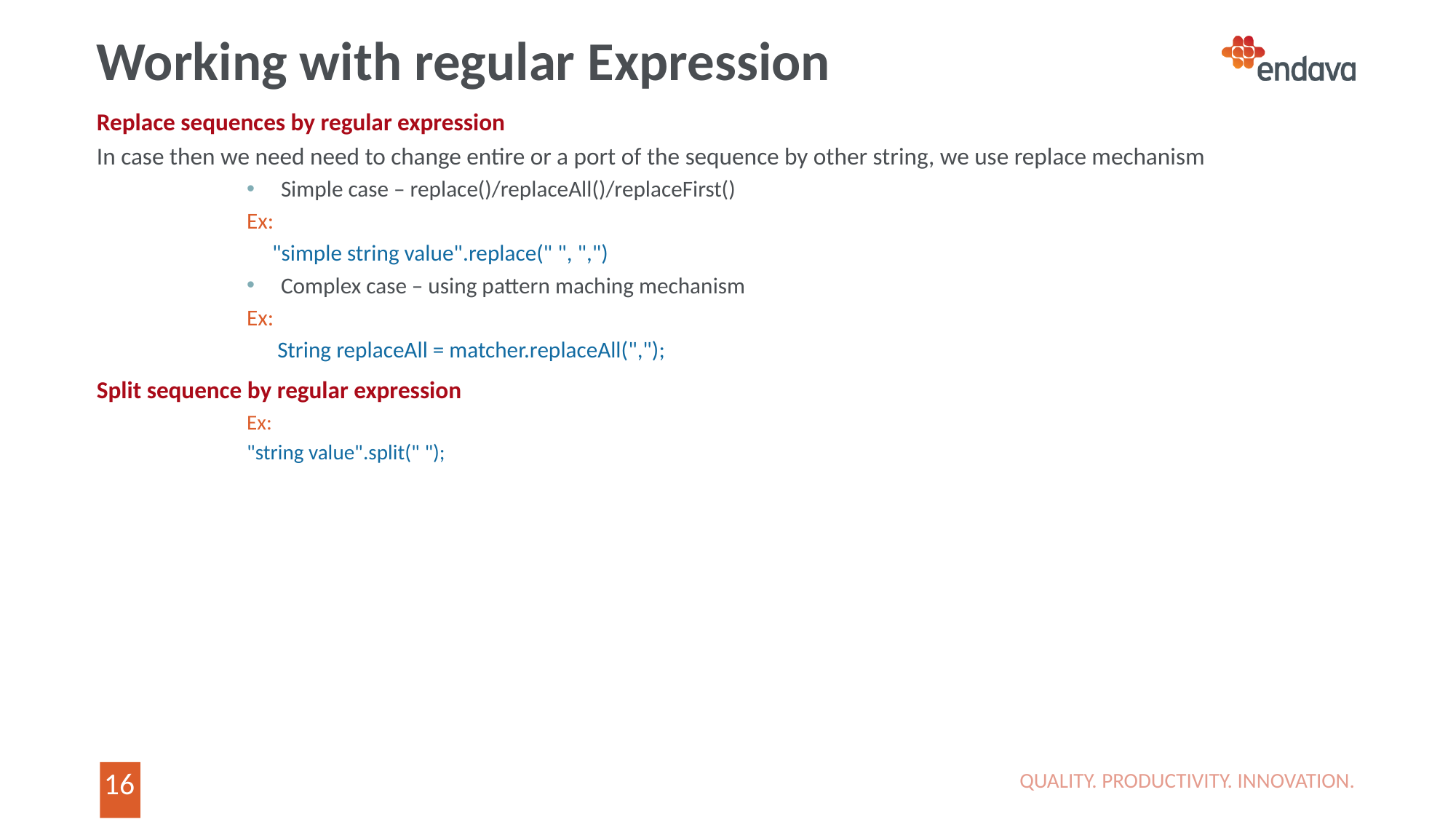

# Working with regular Expression
Replace sequences by regular expression
In case then we need need to change entire or a port of the sequence by other string, we use replace mechanism
Simple case – replace()/replaceAll()/replaceFirst()
Ex:
     "simple string value".replace(" ", ",")
Complex case – using pattern maching mechanism
Ex:
      String replaceAll = matcher.replaceAll(",");
Split sequence by regular expression
Ex:
"string value".split(" ");

QUALITY. PRODUCTIVITY. INNOVATION.